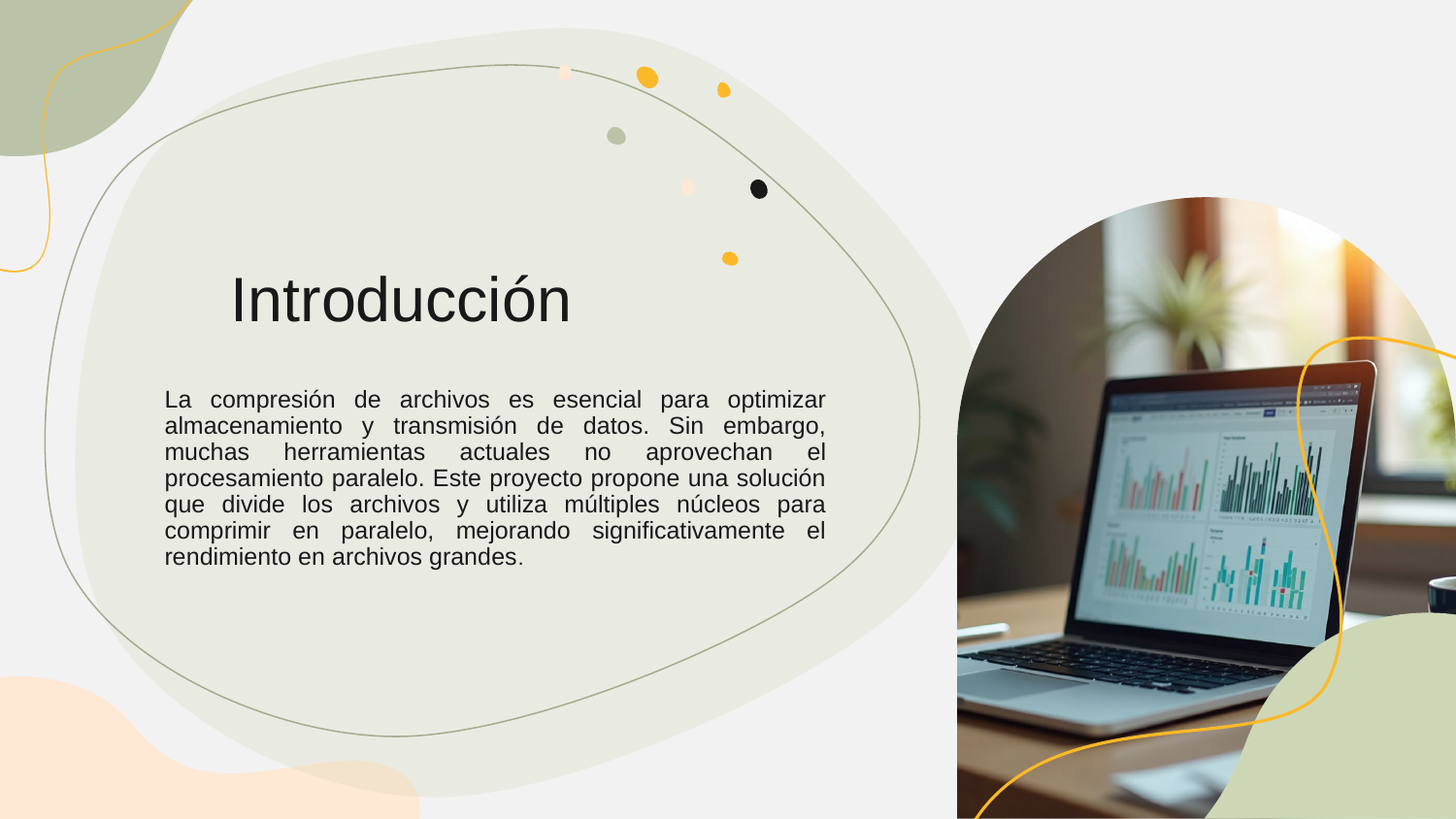

# Introducción
La compresión de archivos es esencial para optimizar almacenamiento y transmisión de datos. Sin embargo, muchas herramientas actuales no aprovechan el procesamiento paralelo. Este proyecto propone una solución que divide los archivos y utiliza múltiples núcleos para comprimir en paralelo, mejorando significativamente el rendimiento en archivos grandes.